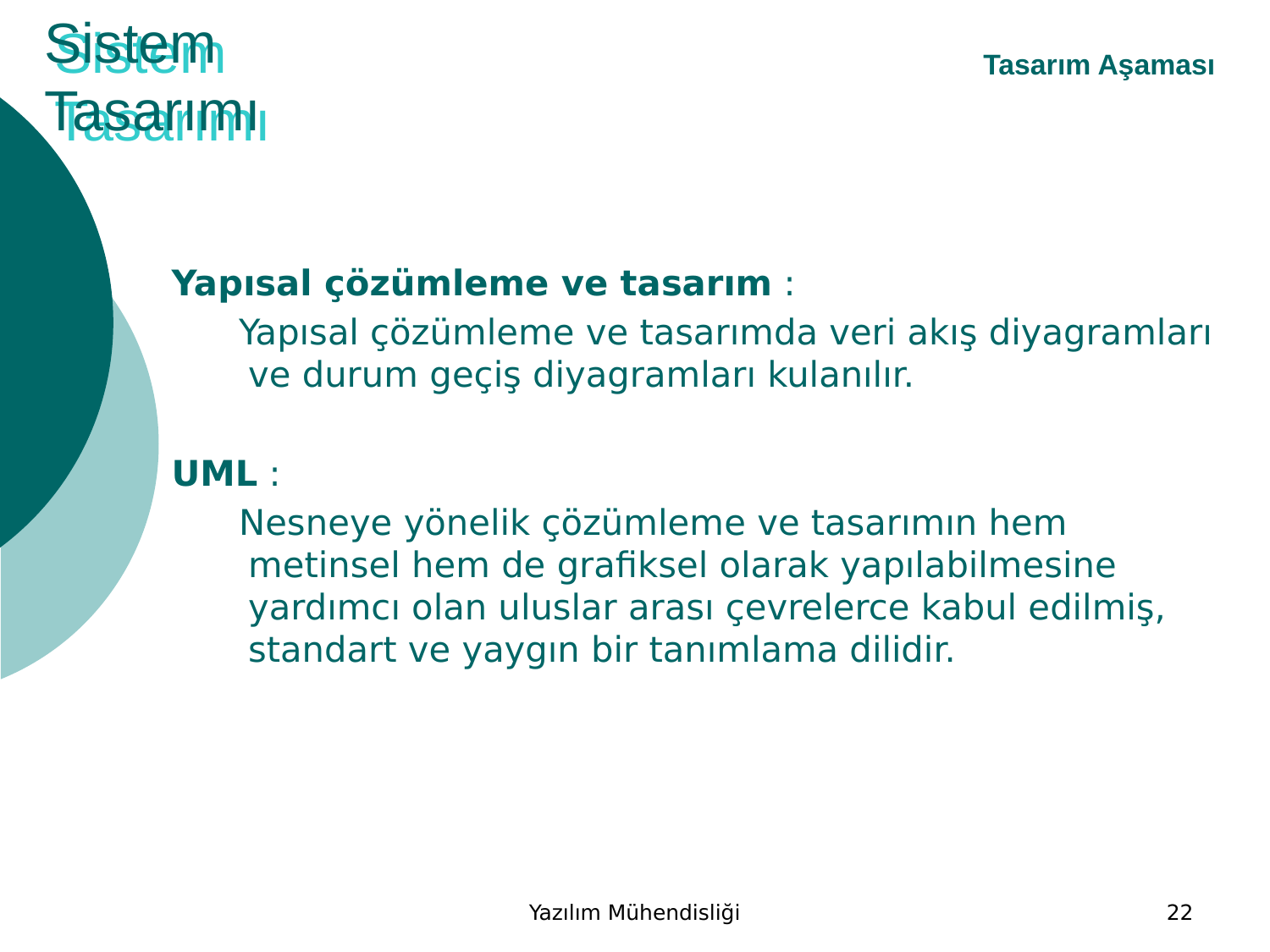

# Sistem Tasarımı
Sistem Tasarımı
Tasarım Aşaması
Yapısal çözümleme ve tasarım :
      Yapısal çözümleme ve tasarımda veri akış diyagramları ve durum geçiş diyagramları kulanılır.

UML :
      Nesneye yönelik çözümleme ve tasarımın hem metinsel hem de grafiksel olarak yapılabilmesine yardımcı olan uluslar arası çevrelerce kabul edilmiş, standart ve yaygın bir tanımlama dilidir.

Yazılım Mühendisliği
22